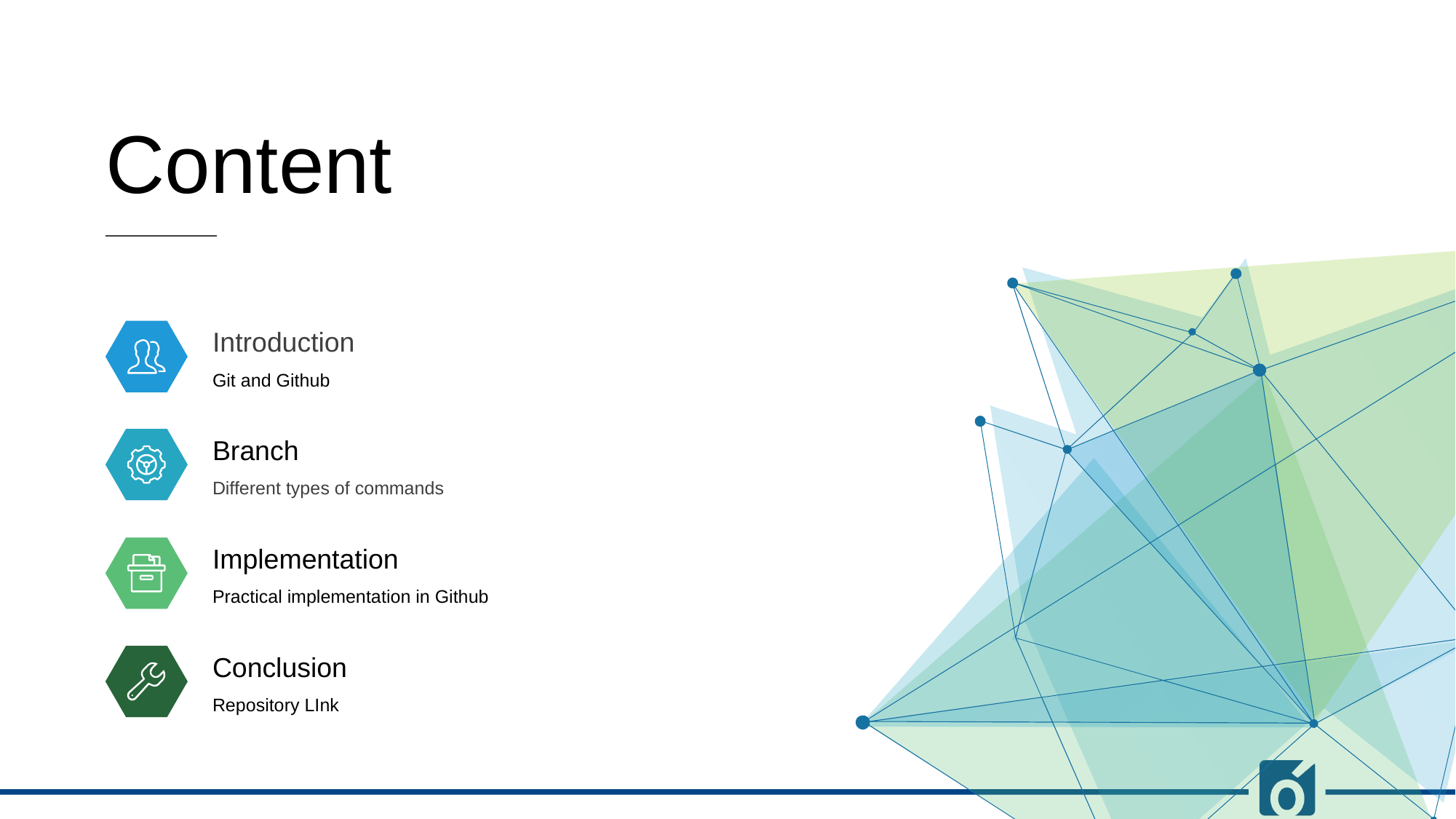

Content

Introduction

Git and Github
Branch

Different types of commands
Implementation

Practical implementation in Github
Conclusion

Repository LInk